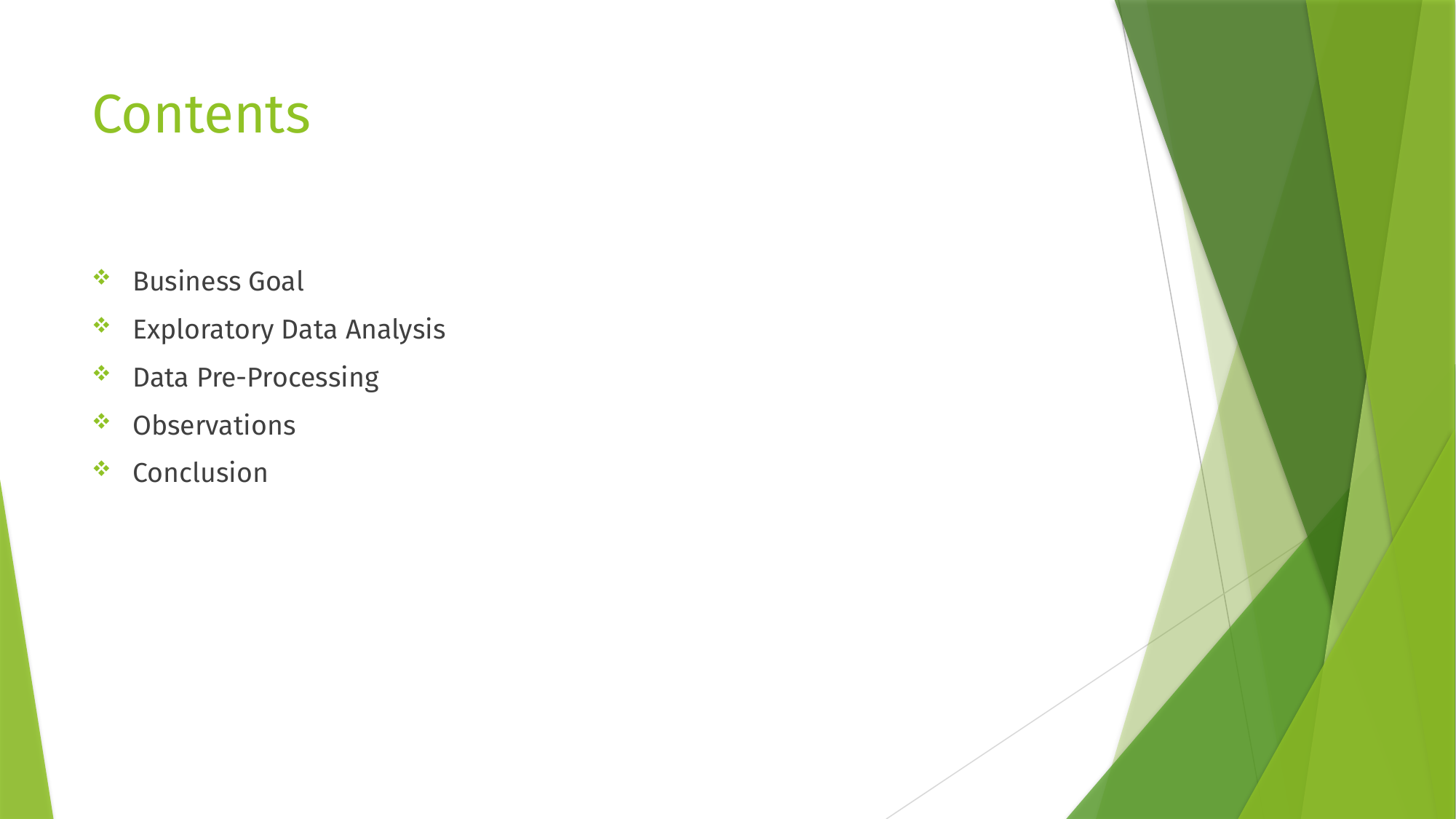

# Contents
Business Goal
Exploratory Data Analysis
Data Pre-Processing
Observations
Conclusion